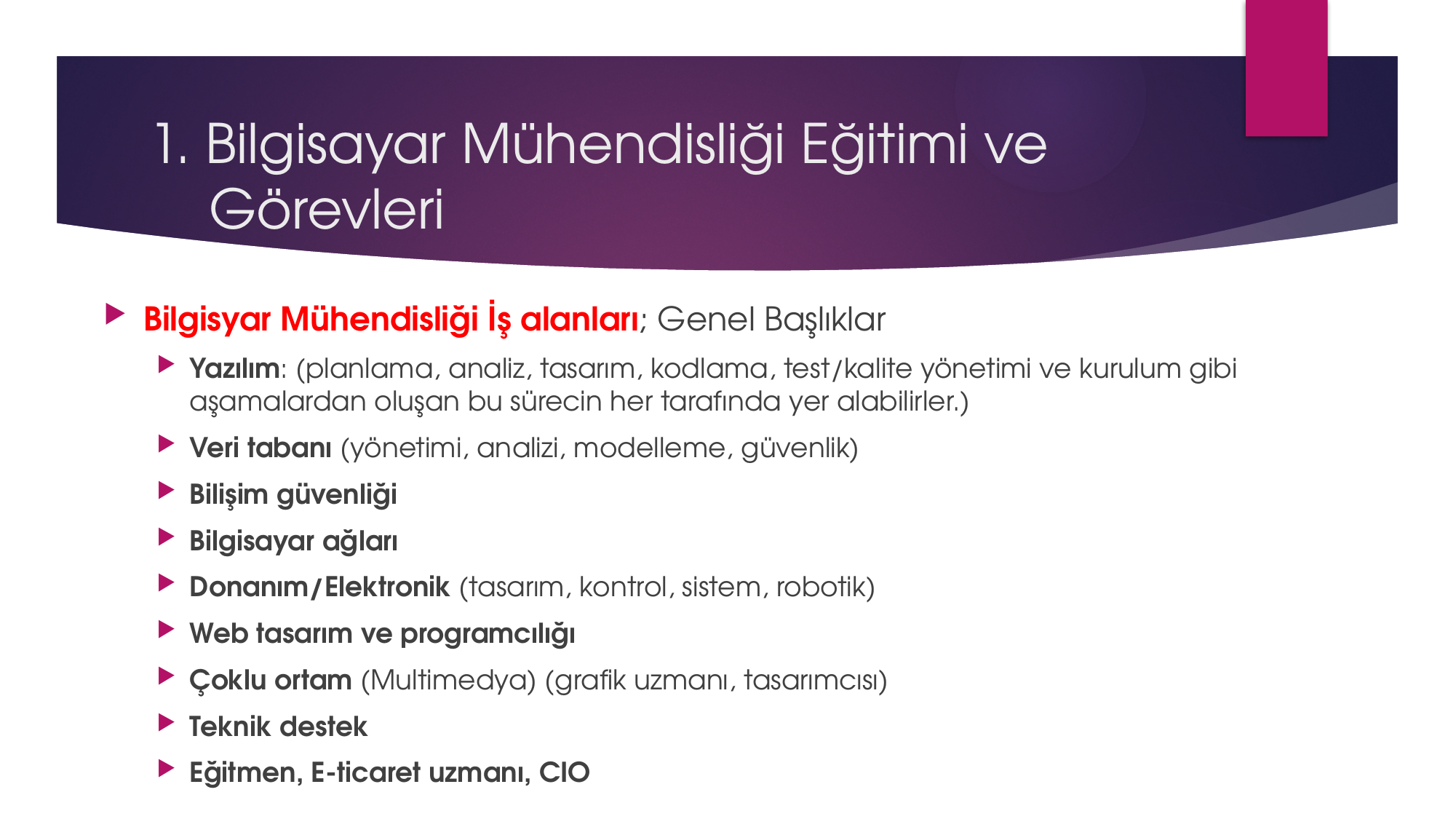

# 1. Bilgisayar Mühendisliği Eğitimi ve Görevleri
Bilgisyar Mühendisliği İş alanları; Genel Başlıklar
Yazılım: (planlama, analiz, tasarım, kodlama, test/kalite yönetimi ve kurulum gibi aşamalardan oluşan bu sürecin her tarafında yer alabilirler.)
Veri tabanı (yönetimi, analizi, modelleme, güvenlik)
Bilişim güvenliği
Bilgisayar ağları
Donanım/Elektronik (tasarım, kontrol, sistem, robotik)
Web tasarım ve programcılığı
Çoklu ortam (Multimedya) (grafik uzmanı, tasarımcısı)
Teknik destek
Eğitmen, E-ticaret uzmanı, CIO